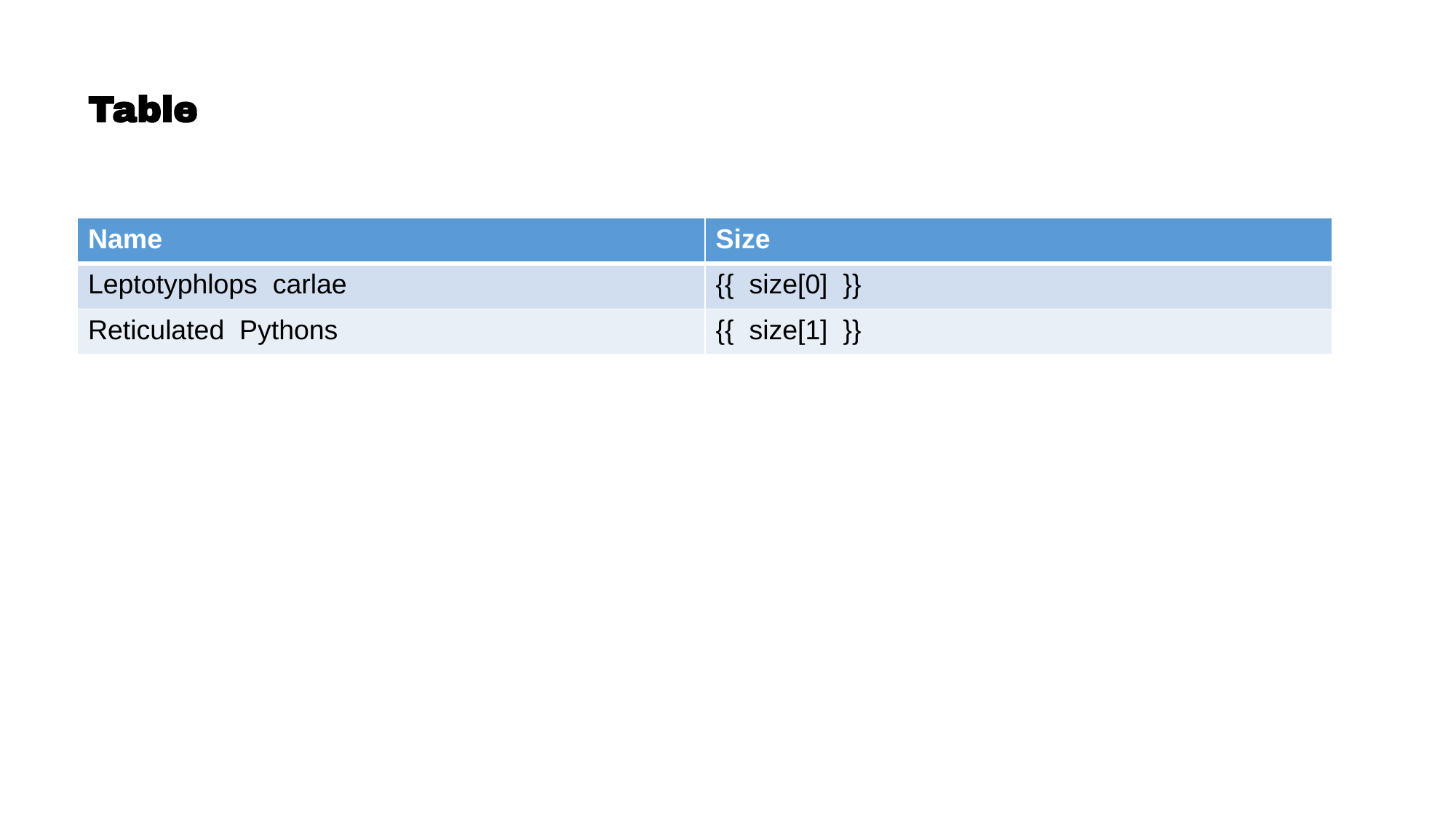

# Table
| Name | Size |
| --- | --- |
| Leptotyphlops carlae | {{ size[0] }} |
| Reticulated Pythons | {{ size[1] }} |